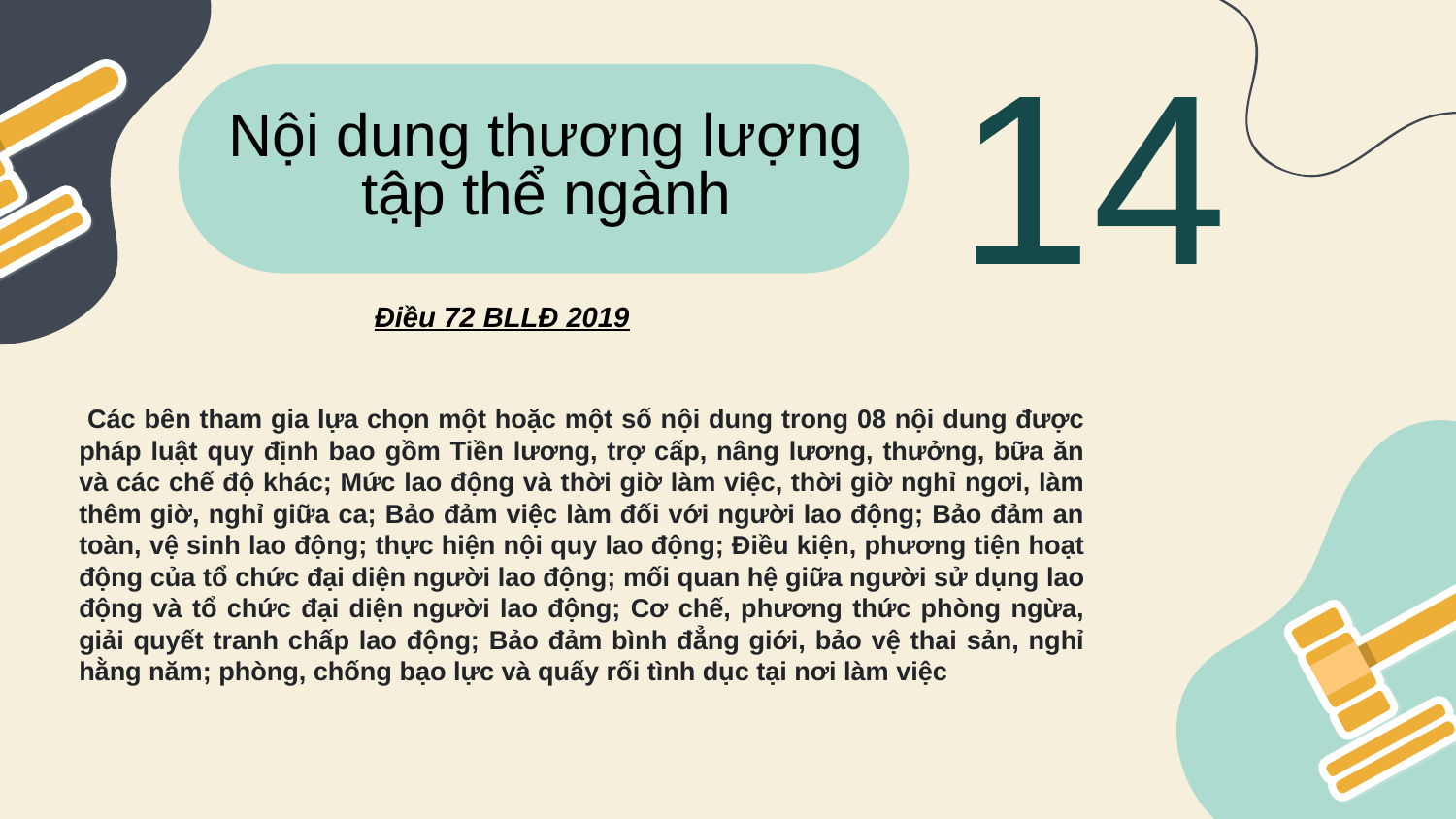

14

# Nội dung thương lượng tập thể ngành
Điều 72 BLLĐ 2019

 Các bên tham gia lựa chọn một hoặc một số nội dung trong 08 nội dung được pháp luật quy định bao gồm Tiền lương, trợ cấp, nâng lương, thưởng, bữa ăn và các chế độ khác; Mức lao động và thời giờ làm việc, thời giờ nghỉ ngơi, làm thêm giờ, nghỉ giữa ca; Bảo đảm việc làm đối với người lao động; Bảo đảm an toàn, vệ sinh lao động; thực hiện nội quy lao động; Điều kiện, phương tiện hoạt động của tổ chức đại diện người lao động; mối quan hệ giữa người sử dụng lao động và tổ chức đại diện người lao động; Cơ chế, phương thức phòng ngừa, giải quyết tranh chấp lao động; Bảo đảm bình đẳng giới, bảo vệ thai sản, nghỉ hằng năm; phòng, chống bạo lực và quấy rối tình dục tại nơi làm việc